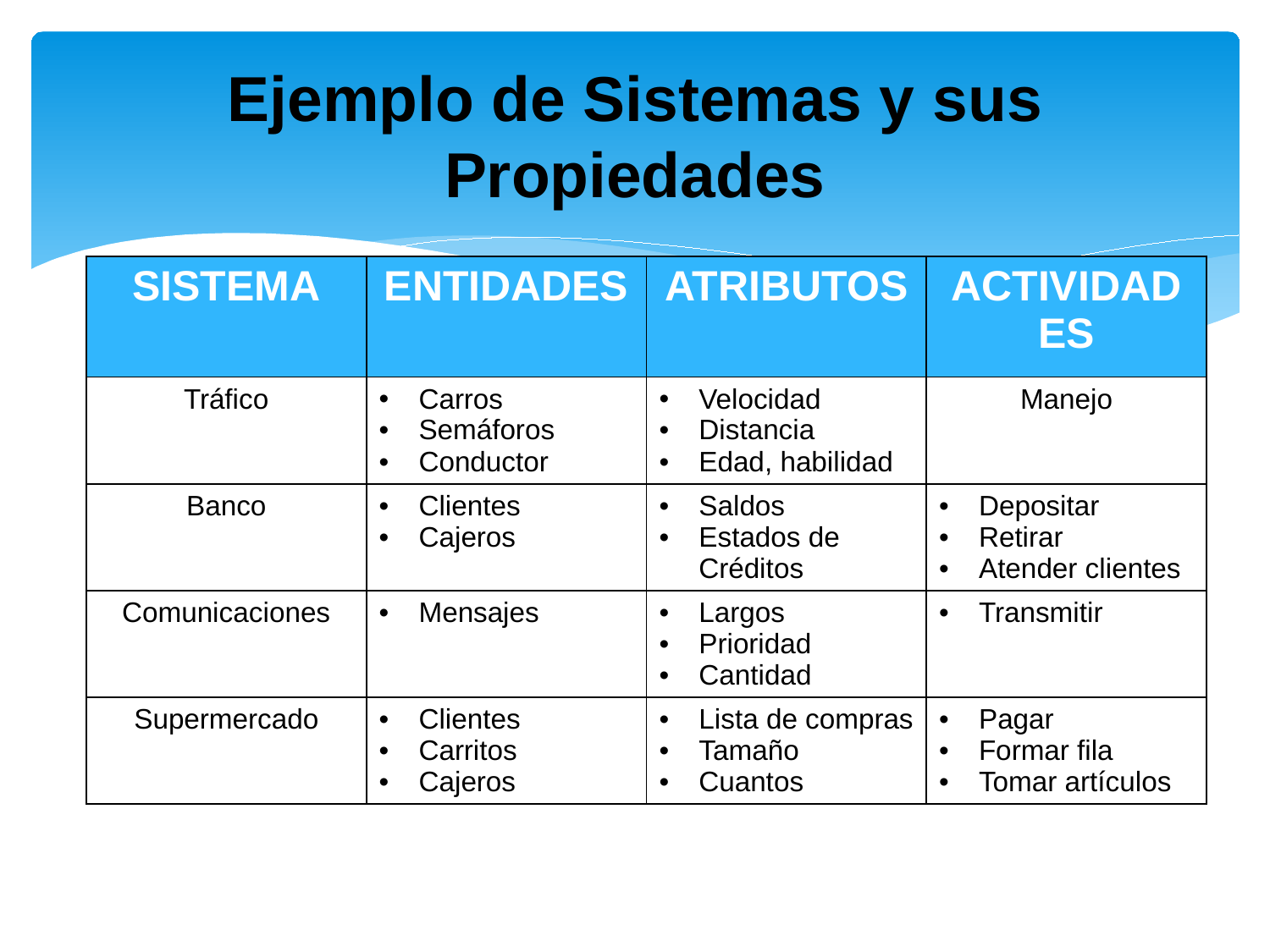

# Ejemplo de Sistemas y sus Propiedades
| SISTEMA | ENTIDADES | ATRIBUTOS | ACTIVIDADES |
| --- | --- | --- | --- |
| Tráfico | Carros Semáforos Conductor | Velocidad Distancia Edad, habilidad | Manejo |
| Banco | Clientes Cajeros | Saldos Estados de Créditos | Depositar Retirar Atender clientes |
| Comunicaciones | Mensajes | Largos Prioridad Cantidad | Transmitir |
| Supermercado | Clientes Carritos Cajeros | Lista de compras Tamaño Cuantos | Pagar Formar fila Tomar artículos |